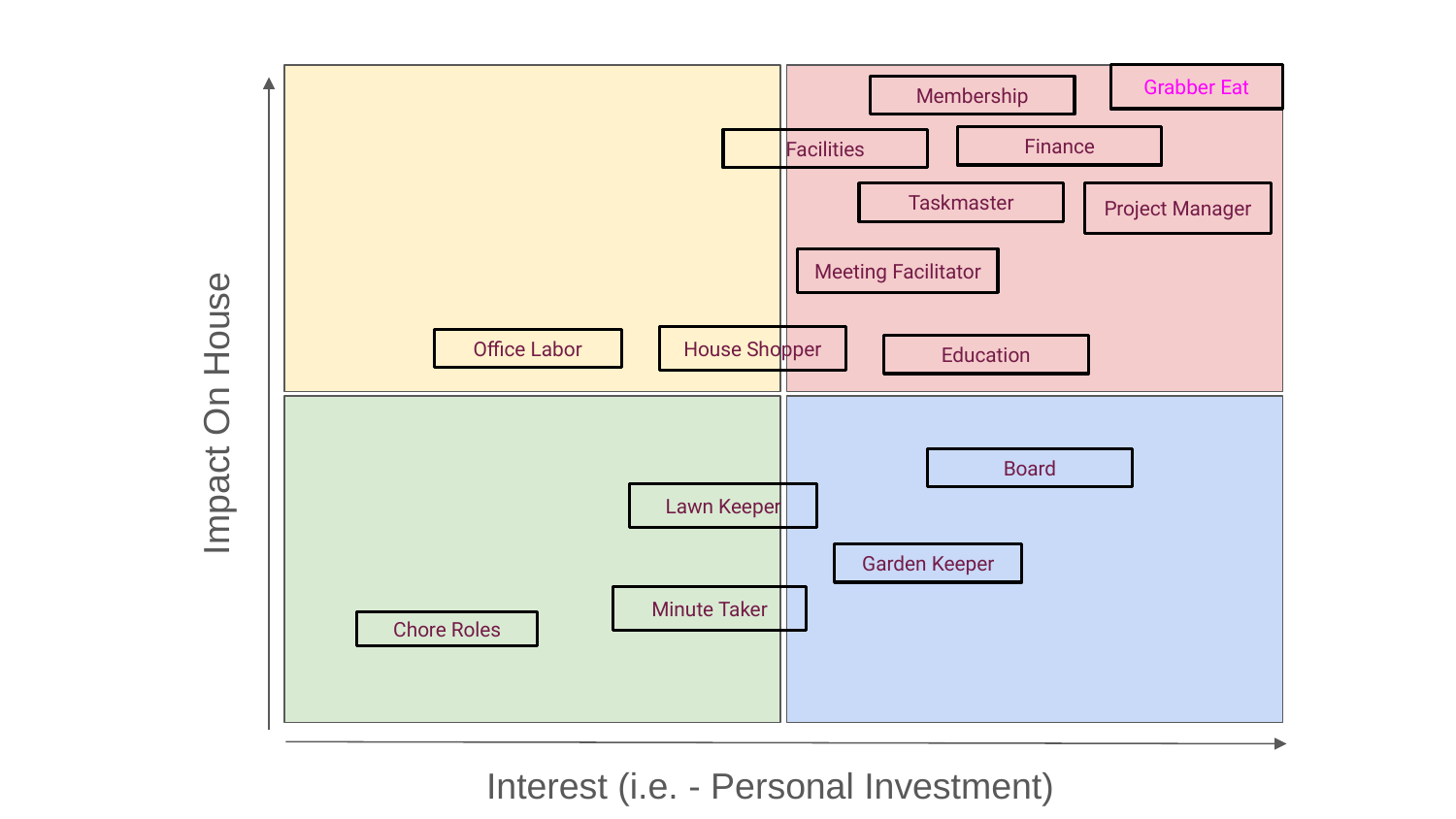

Grabber Eat
Membership
Finance
Facilities
Project Manager
Taskmaster
Meeting Facilitator
House Shopper
Office Labor
Education
Impact On House

Board
Lawn Keeper
Garden Keeper
Minute Taker
Chore Roles
Interest (i.e. - Personal Investment)